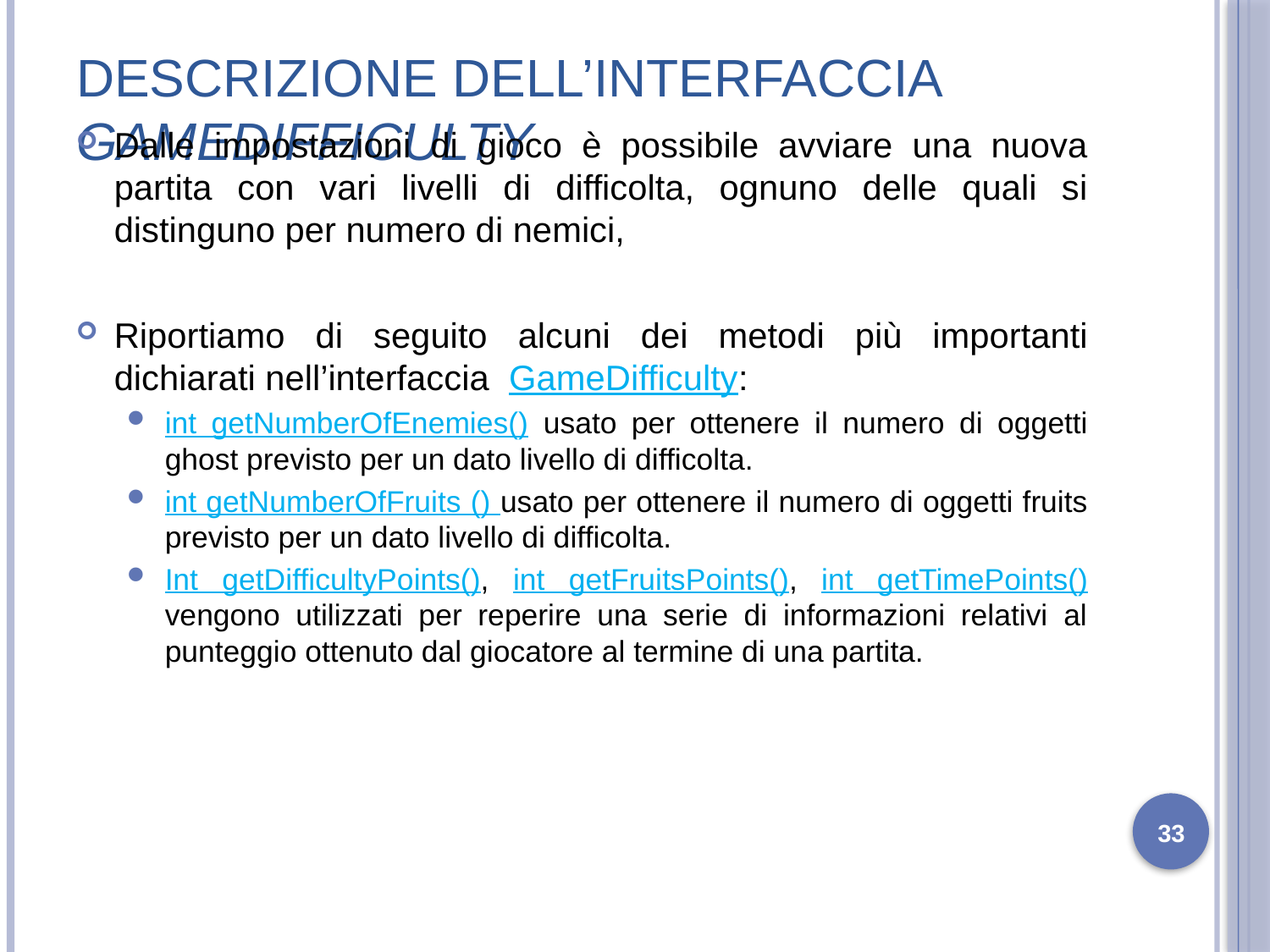

# Descrizione dell’interfaccia GameDifficulty
Dalle impostazioni di gioco è possibile avviare una nuova partita con vari livelli di difficolta, ognuno delle quali si distinguno per numero di nemici,

Riportiamo di seguito alcuni dei metodi più importanti dichiarati nell’interfaccia  GameDifficulty:
int getNumberOfEnemies() usato per ottenere il numero di oggetti ghost previsto per un dato livello di difficolta.
int getNumberOfFruits () usato per ottenere il numero di oggetti fruits previsto per un dato livello di difficolta.
Int getDifficultyPoints(), int getFruitsPoints(), int getTimePoints() vengono utilizzati per reperire una serie di informazioni relativi al punteggio ottenuto dal giocatore al termine di una partita.

33